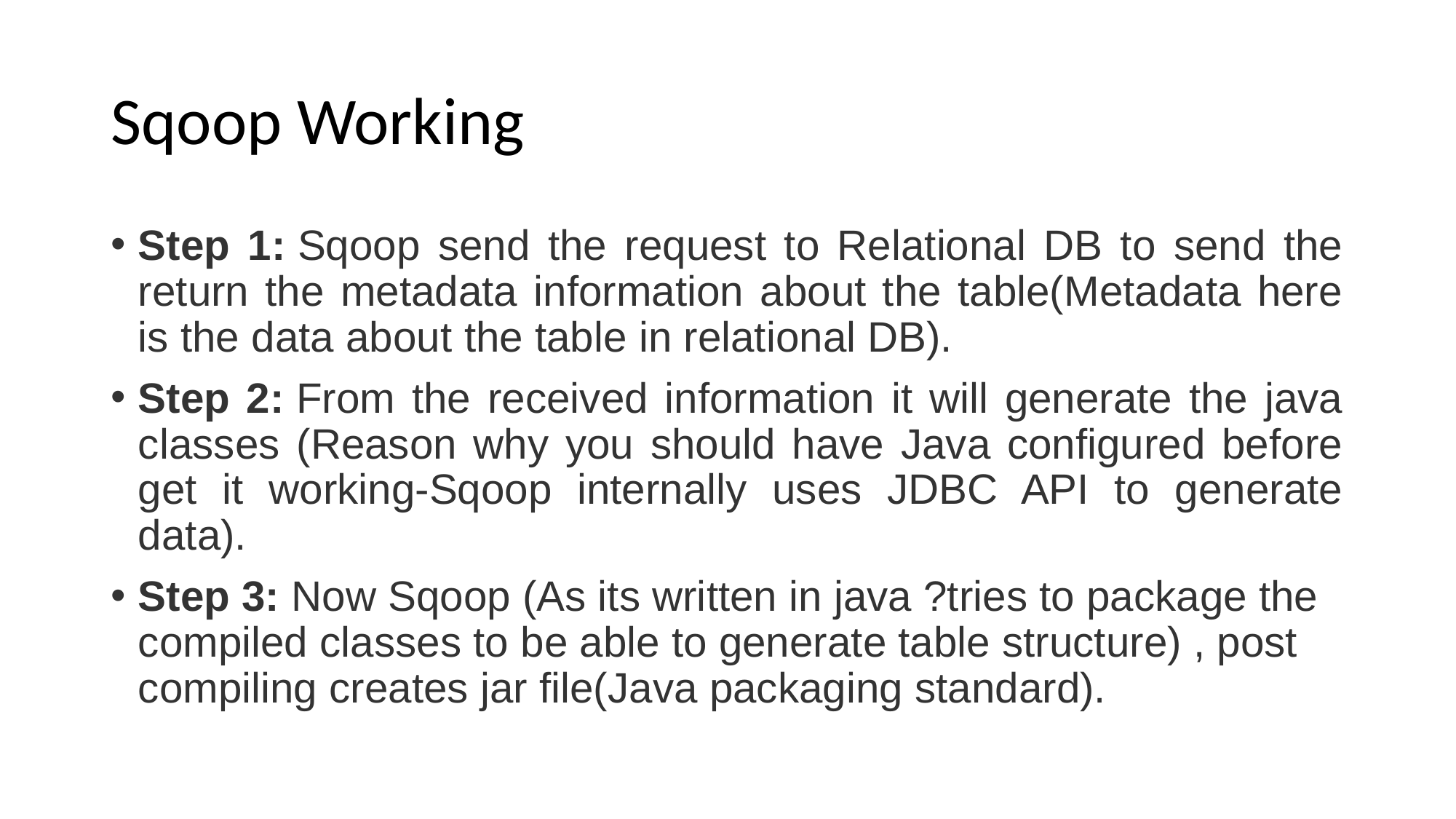

# Sqoop Working
Step 1: Sqoop send the request to Relational DB to send the return the metadata information about the table(Metadata here is the data about the table in relational DB).
Step 2: From the received information it will generate the java classes (Reason why you should have Java configured before get it working-Sqoop internally uses JDBC API to generate data).
Step 3: Now Sqoop (As its written in java ?tries to package the compiled classes to be able to generate table structure) , post compiling creates jar file(Java packaging standard).